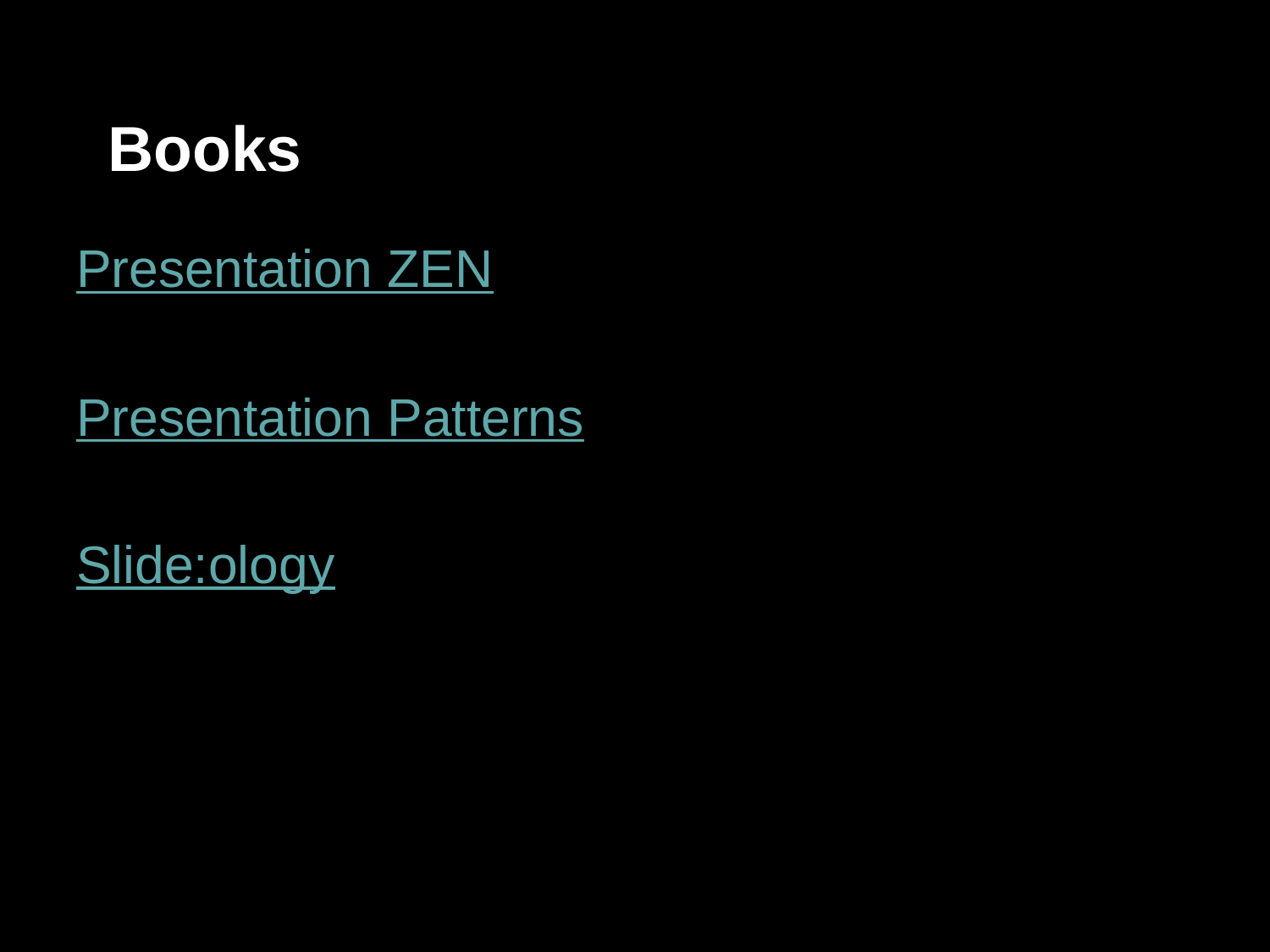

# Books
Presentation ZEN

Presentation Patterns

Slide:ology